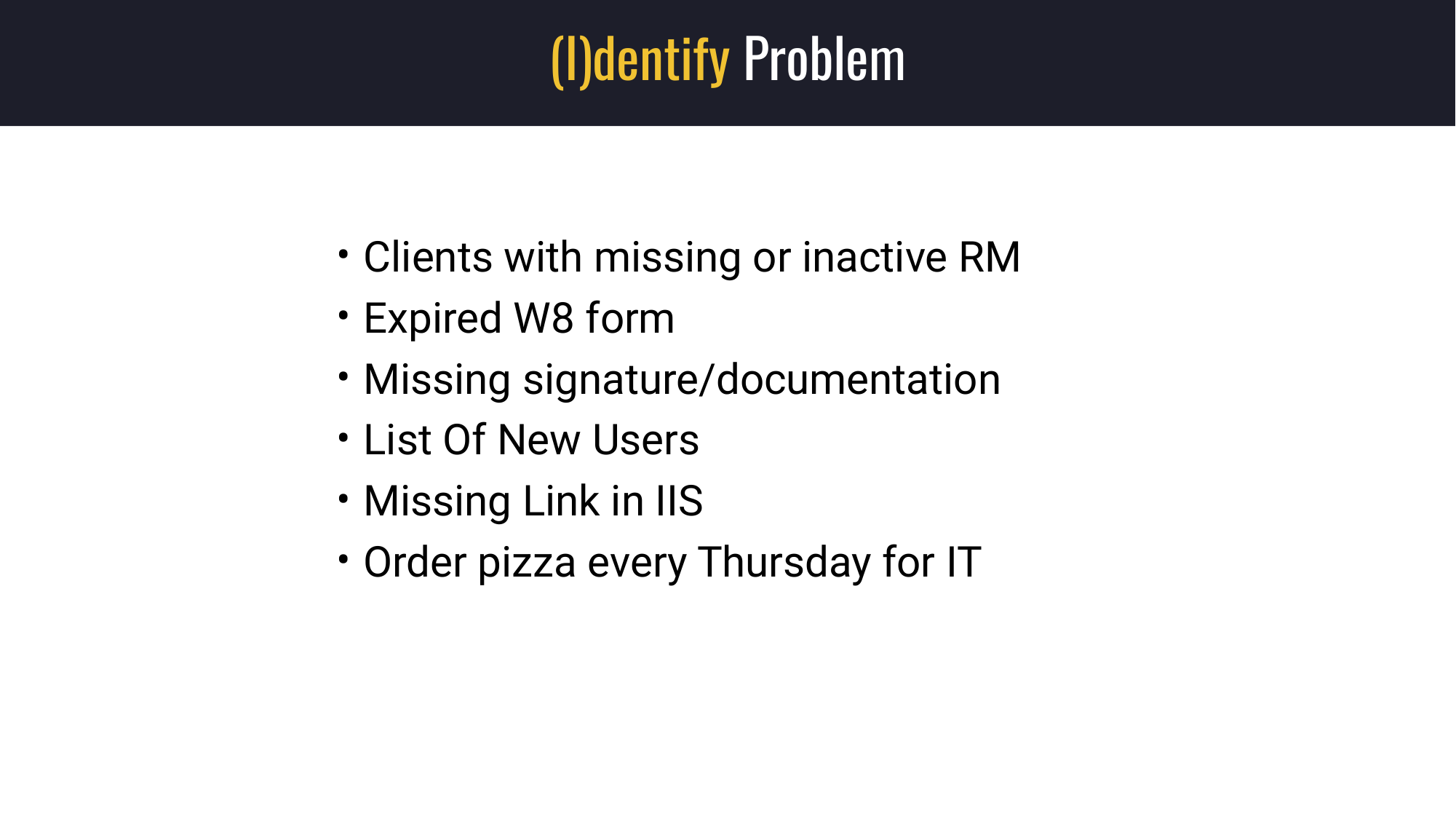

# (I)dentify Problem
Clients with missing or inactive RM
Expired W8 form
Missing signature/documentation
List Of New Users
Missing Link in IIS
Order pizza every Thursday for IT